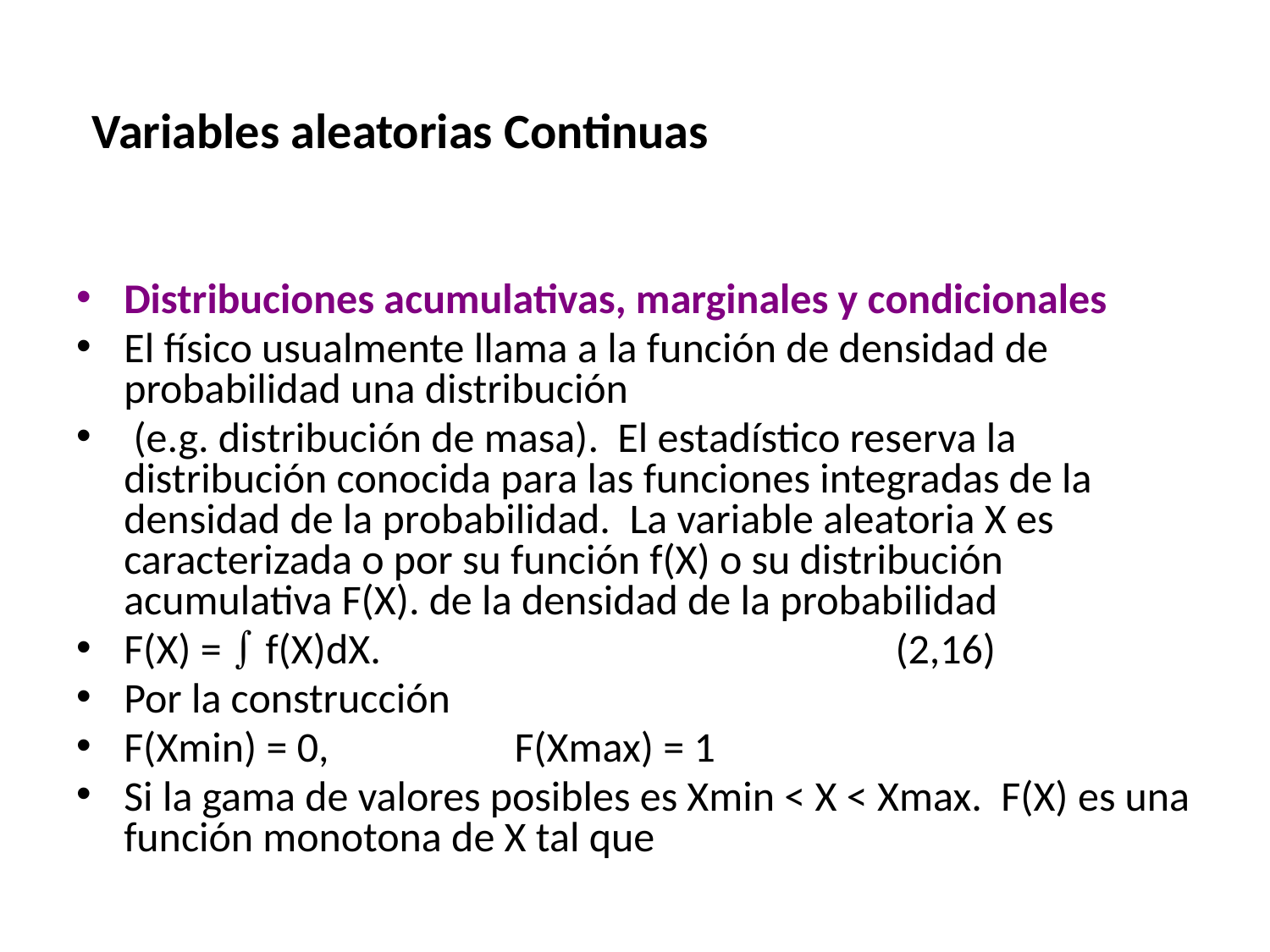

# Variables aleatorias Continuas
Distribuciones acumulativas, marginales y condicionales
El físico usualmente llama a la función de densidad de probabilidad una distribución
 (e.g. distribución de masa).  El estadístico reserva la distribución conocida para las funciones integradas de la densidad de la probabilidad.  La variable aleatoria X es caracterizada o por su función f(X) o su distribución acumulativa F(X). de la densidad de la probabilidad
F(X) = ∫ f(X)dX.  		 		 (2,16)
Por la construcción
F(Xmin) = 0, 		 F(Xmax) = 1
Si la gama de valores posibles es Xmin < X < Xmax.  F(X) es una función monotona de X tal que